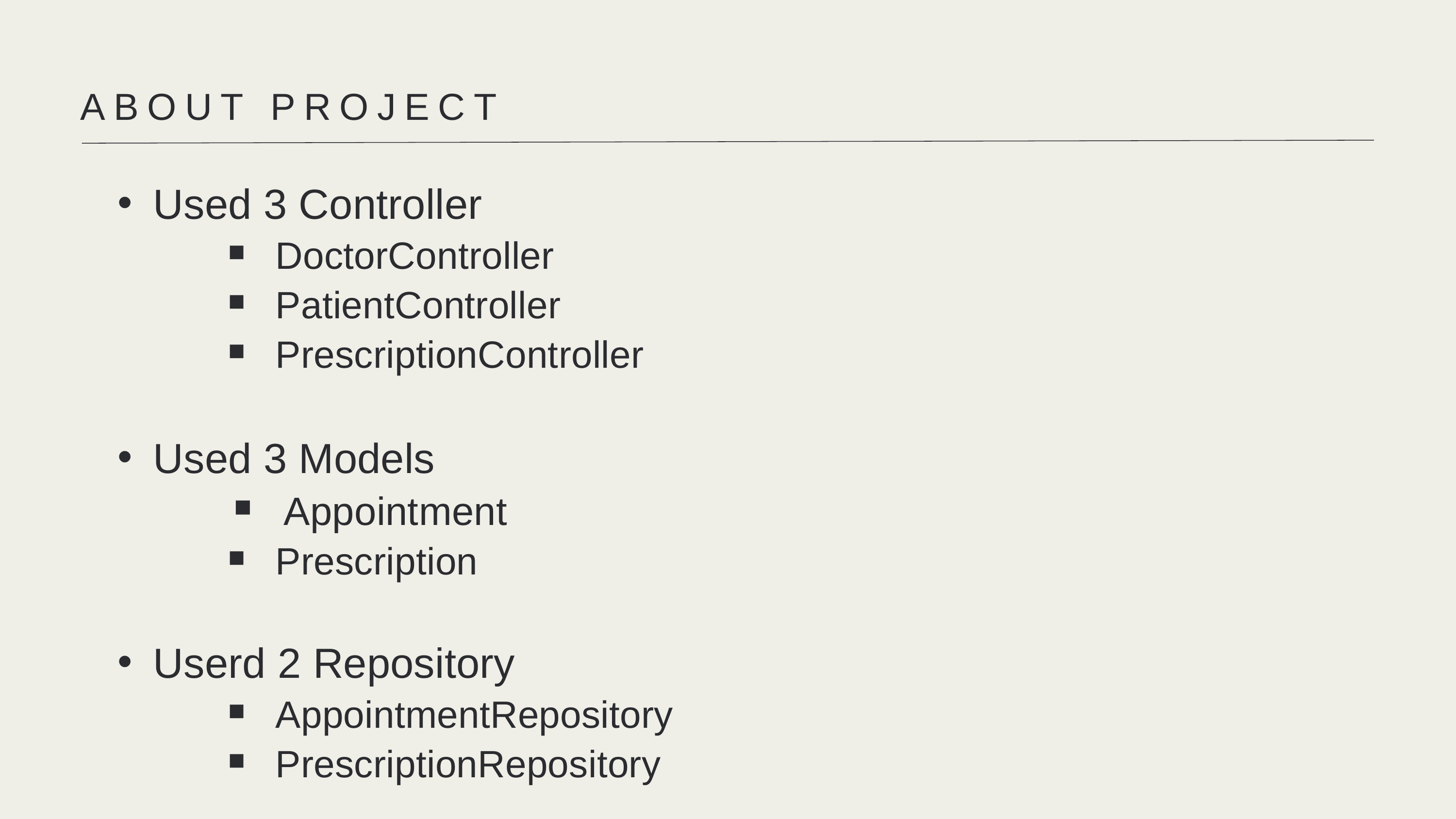

ABOUT PROJECT

Used 3 Controller
DoctorController
PatientController
PrescriptionController

Used 3 Models
Appointment
Prescription

Userd 2 Repository
AppointmentRepository
PrescriptionRepository